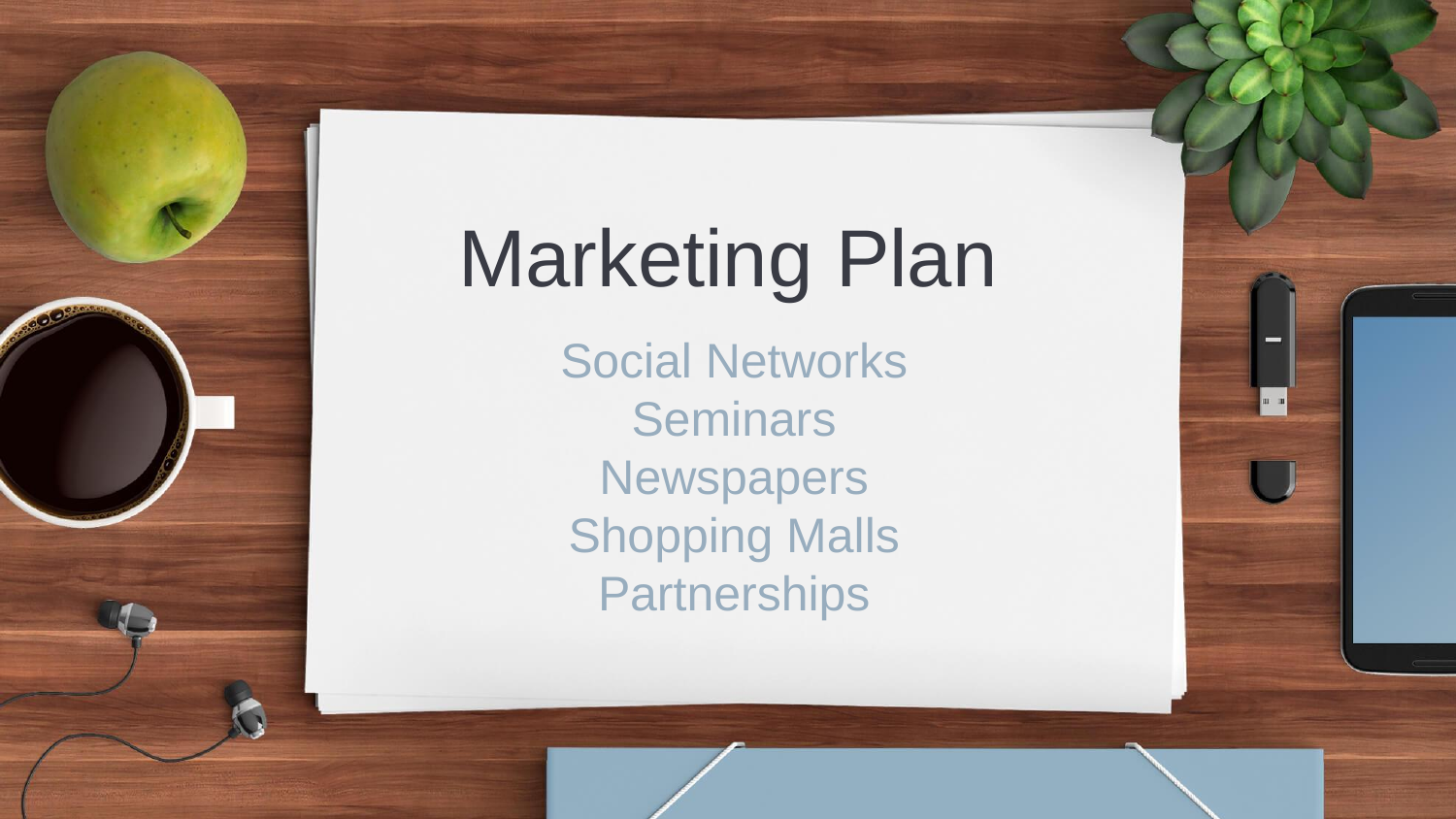

# Marketing Plan
Social Networks
Seminars
Newspapers
Shopping Malls
Partnerships